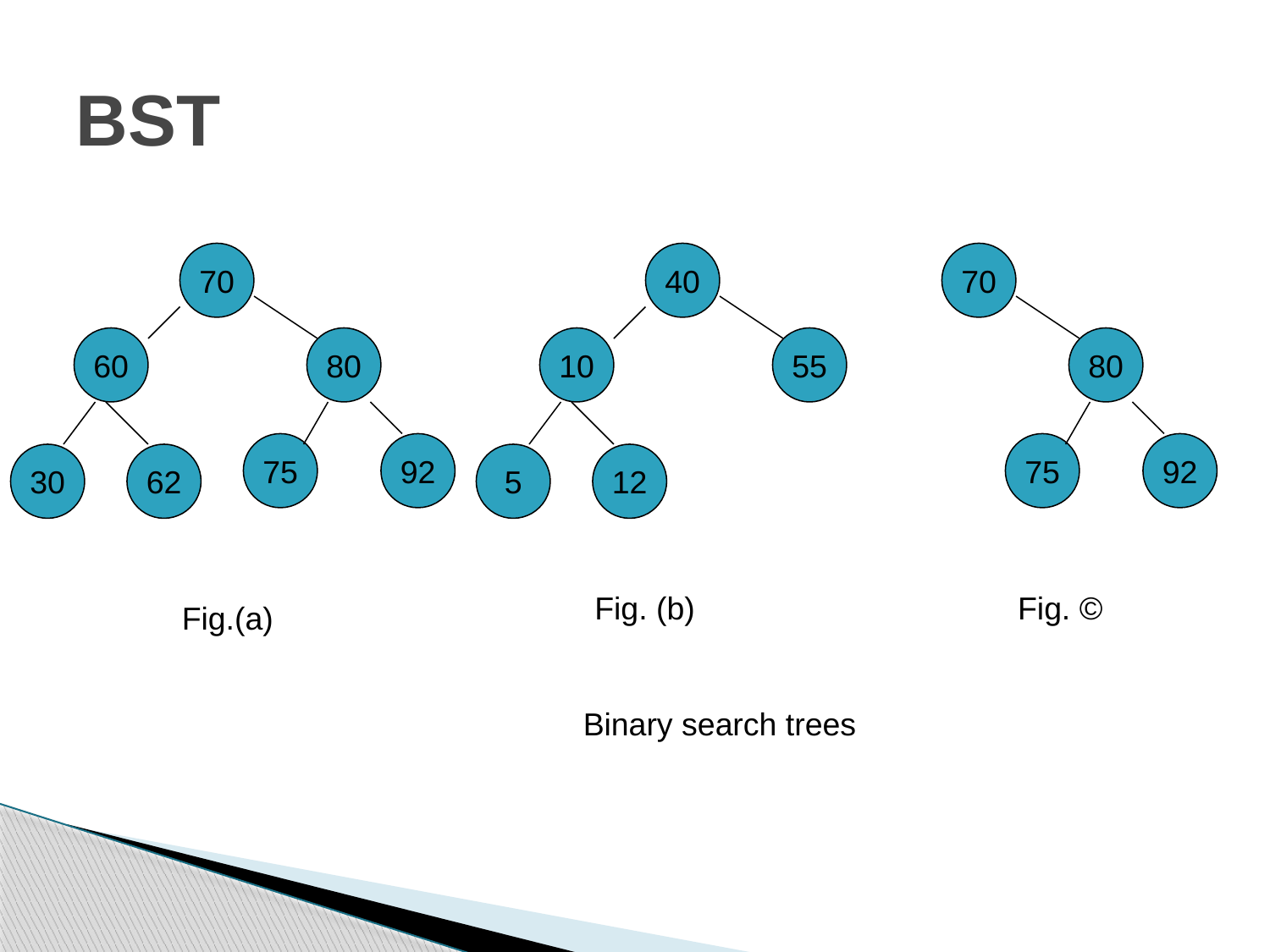

# BST
70
40
70

60
80
10
55
80

75
92
75
92
30
62
5
12
Fig. (b)
Fig. ©
Fig.(a)
Binary search trees